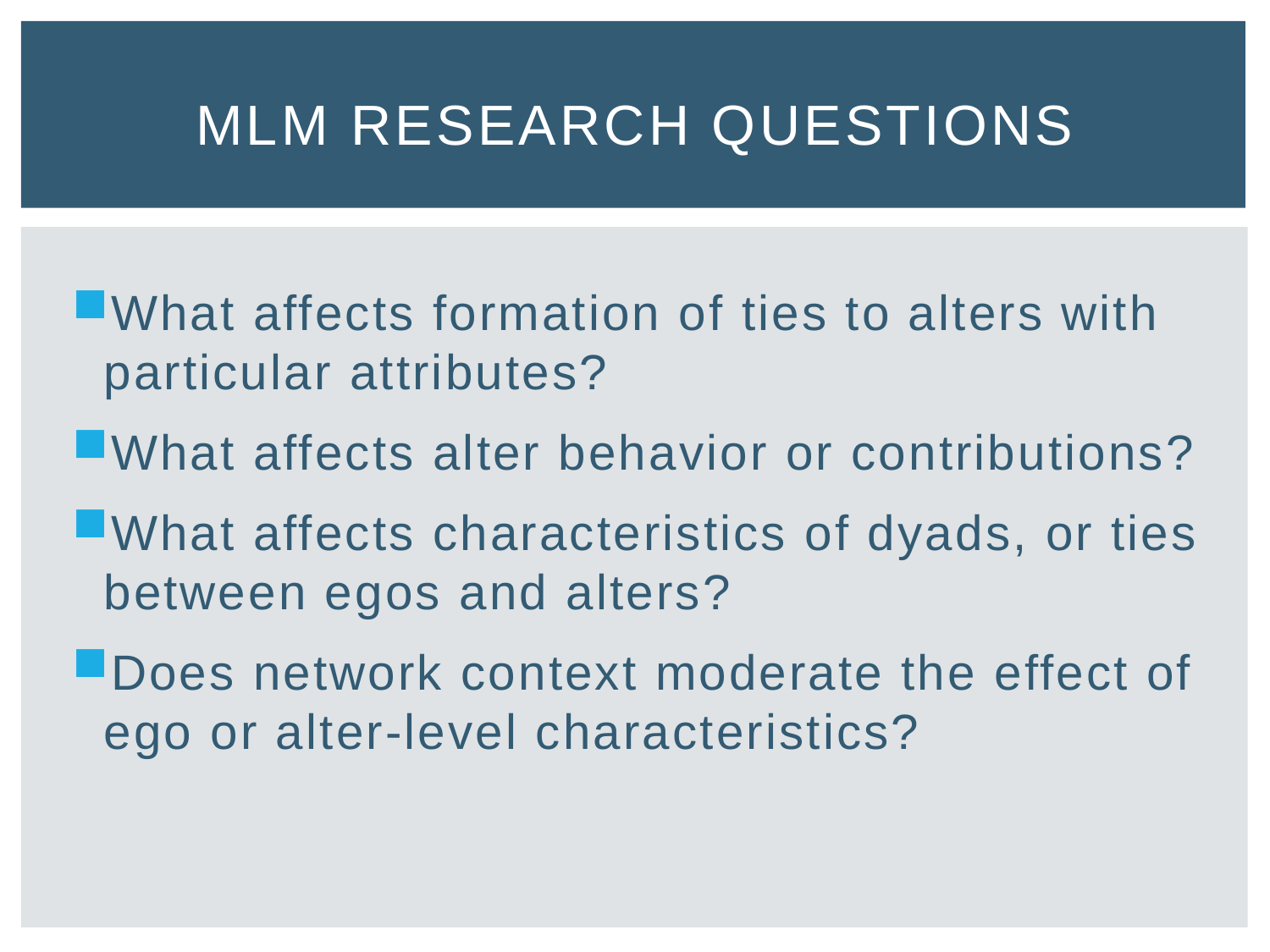

# MLM research questions
What affects formation of ties to alters with particular attributes?
What affects alter behavior or contributions?
What affects characteristics of dyads, or ties between egos and alters?
Does network context moderate the effect of ego or alter-level characteristics?